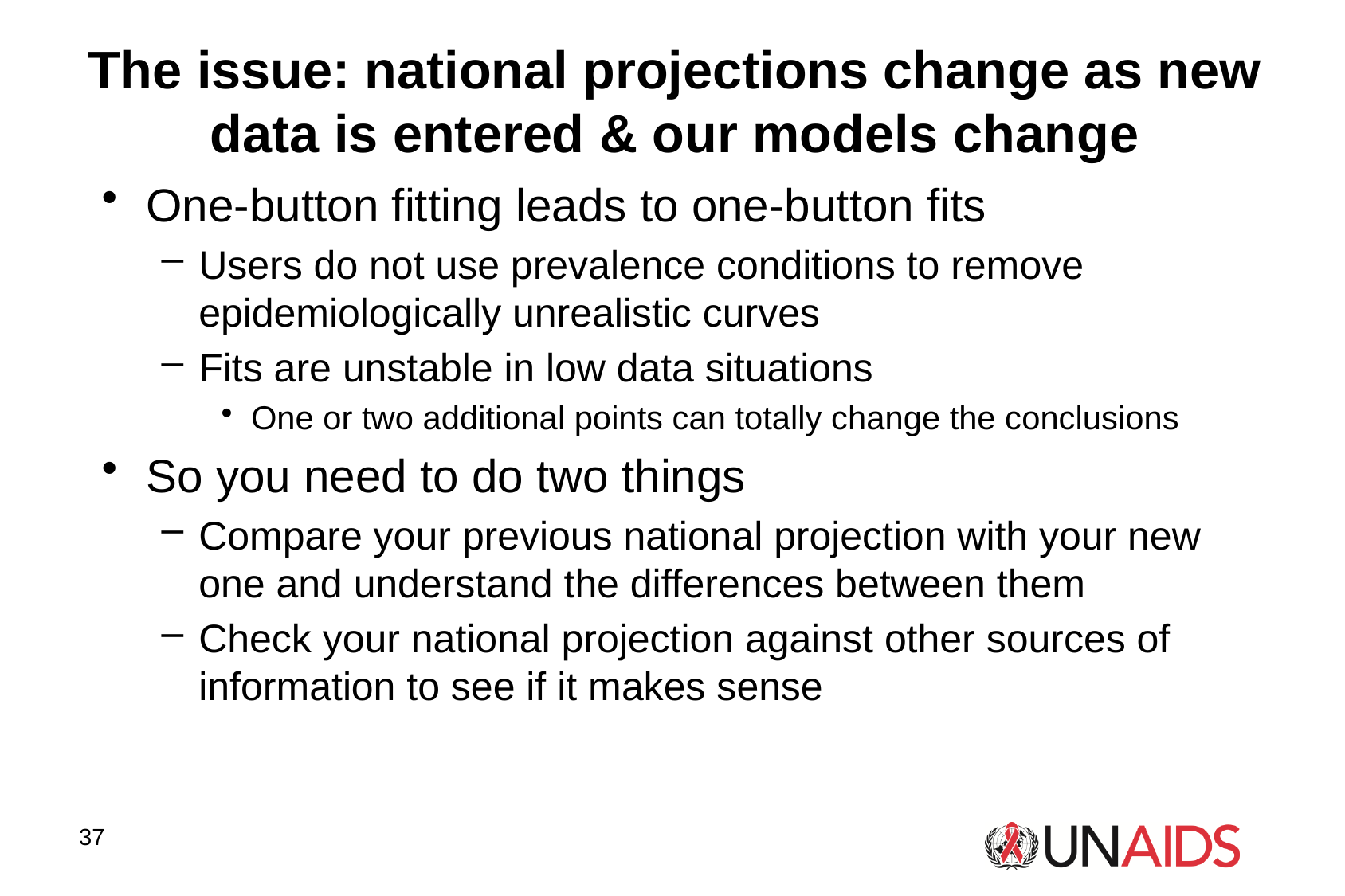

# The issue: national projections change as new data is entered & our models change
One-button fitting leads to one-button fits
Users do not use prevalence conditions to remove epidemiologically unrealistic curves
Fits are unstable in low data situations
One or two additional points can totally change the conclusions
So you need to do two things
Compare your previous national projection with your new one and understand the differences between them
Check your national projection against other sources of information to see if it makes sense
37